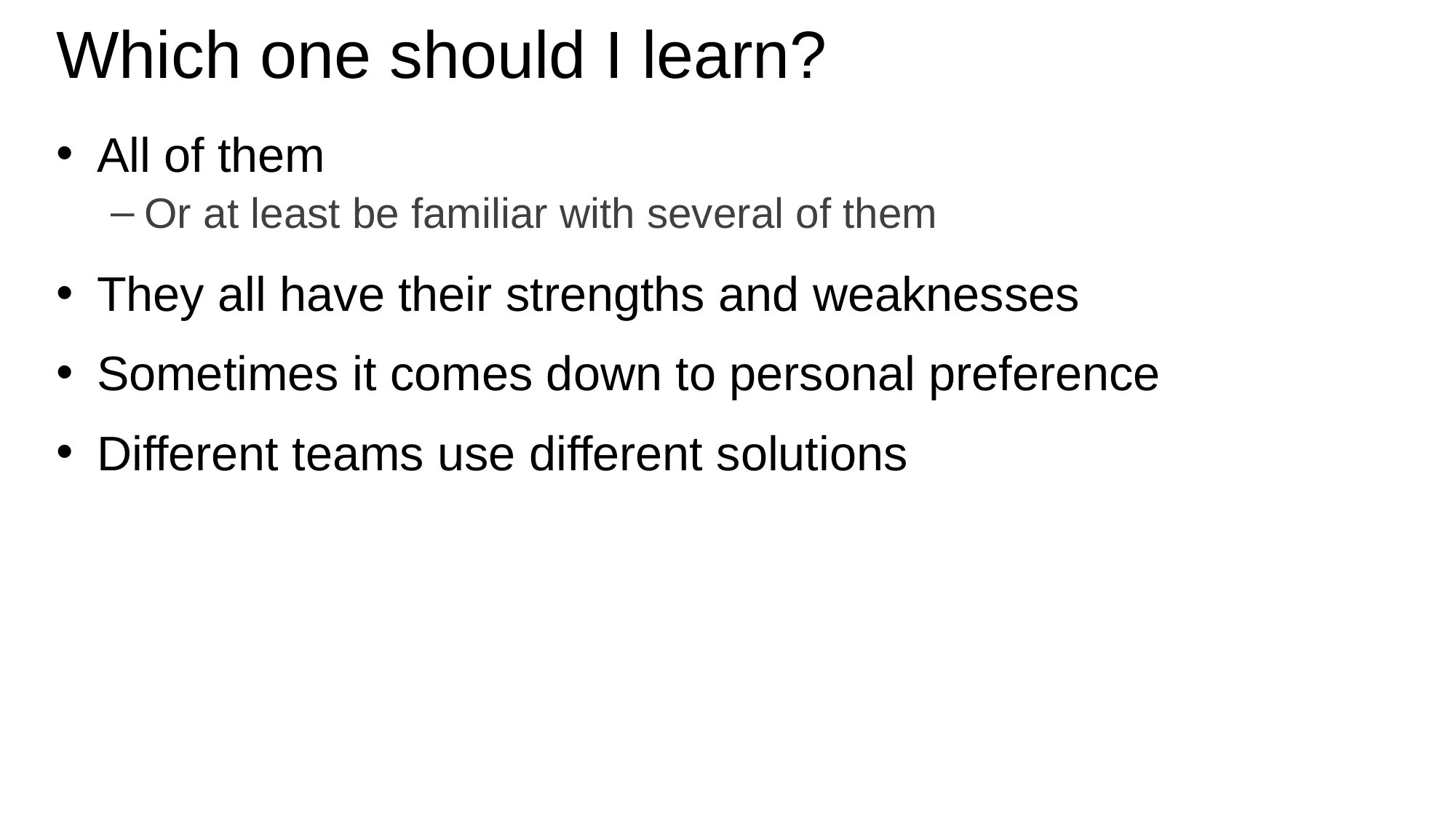

# Which one should I learn?
All of them
Or at least be familiar with several of them
They all have their strengths and weaknesses
Sometimes it comes down to personal preference
Different teams use different solutions